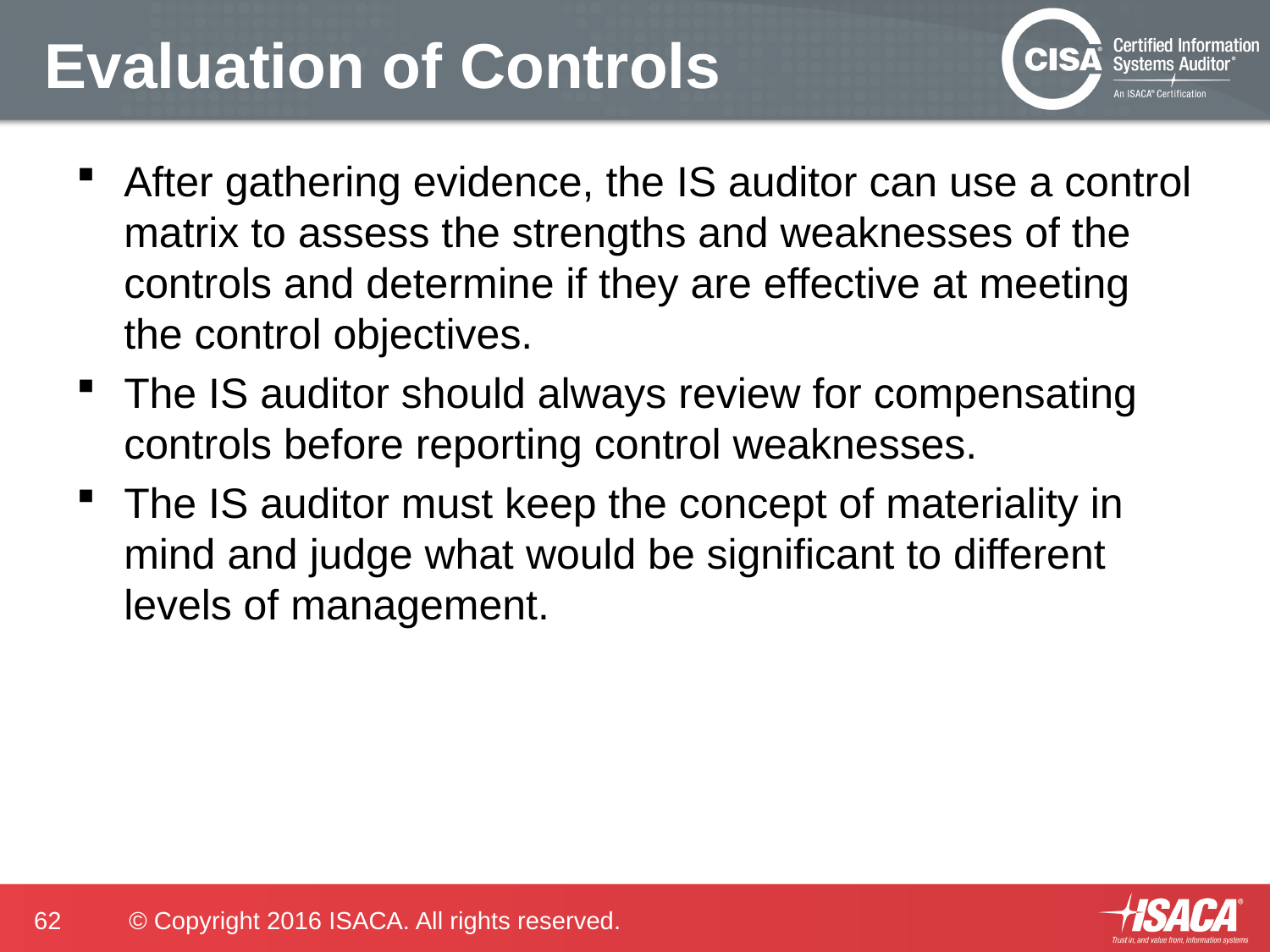

# Evaluation of Controls
After gathering evidence, the IS auditor can use a control matrix to assess the strengths and weaknesses of the controls and determine if they are effective at meeting the control objectives.
The IS auditor should always review for compensating controls before reporting control weaknesses.
The IS auditor must keep the concept of materiality in mind and judge what would be significant to different levels of management.